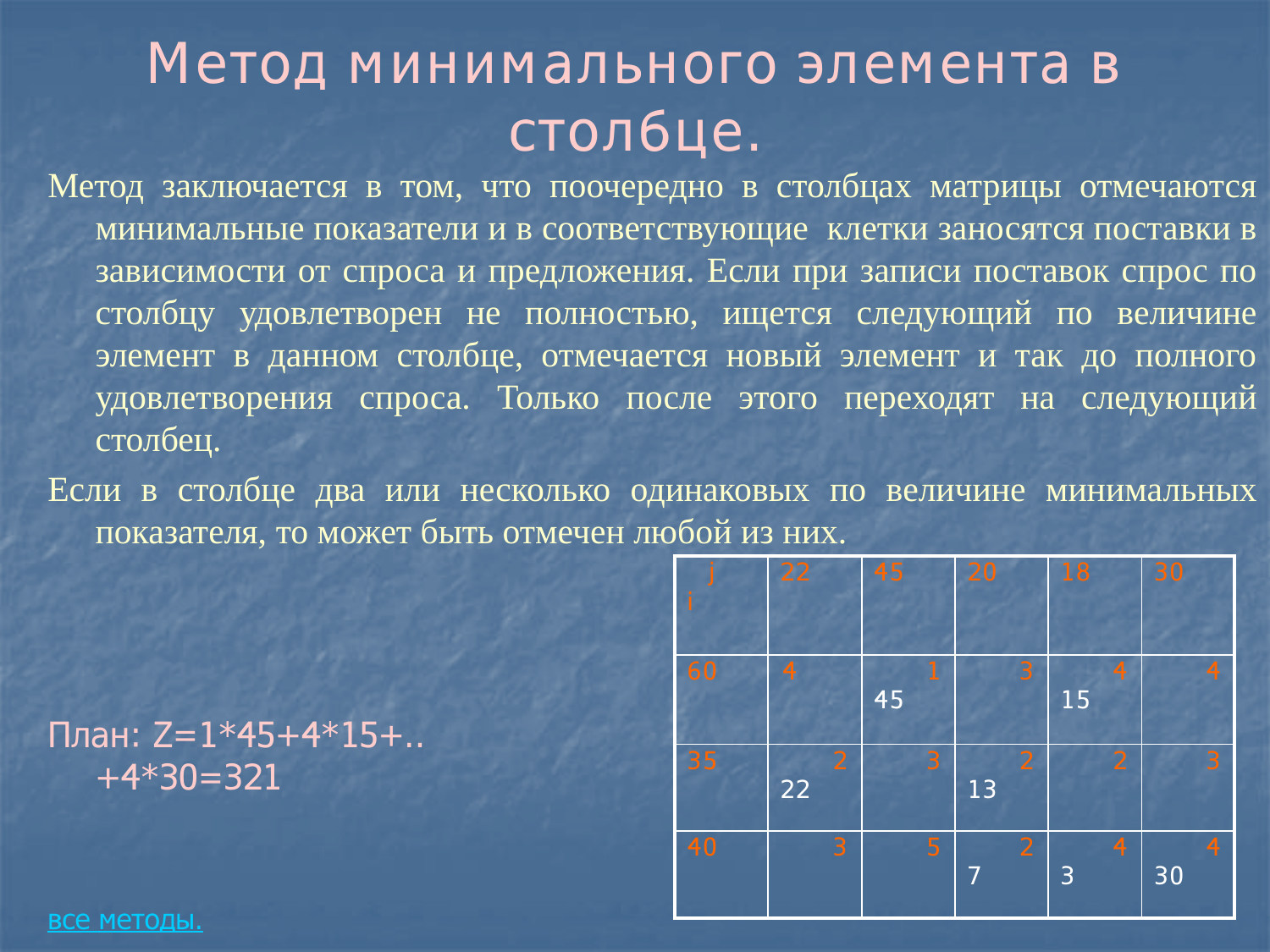

# Метод минимального элемента в столбце.
Метод заключается в том, что поочередно в столбцах матрицы отмечаются минимальные показатели и в соответствующие  клетки заносятся поставки в зависимости от спроса и предложения. Если при записи поставок спрос по столбцу удовлетворен не полностью, ищется следующий по величине элемент в данном столбце, отмечается новый элемент и так до полного удовлетворения спроса. Только после этого переходят на следующий столбец.
Если в столбце два или несколько одинаковых по величине минимальных показателя, то может быть отмечен любой из них.
| j i | 22 | 45 | 20 | 18 | 30 |
| --- | --- | --- | --- | --- | --- |
| 60 | 4 | 1 45 | 3 | 4 15 | 4 |
| 35 | 2 22 | 3 | 2 13 | 2 | 3 |
| 40 | 3 | 5 | 2 7 | 4 3 | 4 30 |
План: Z=1*45+4*15+..+4*30=321

все методы.